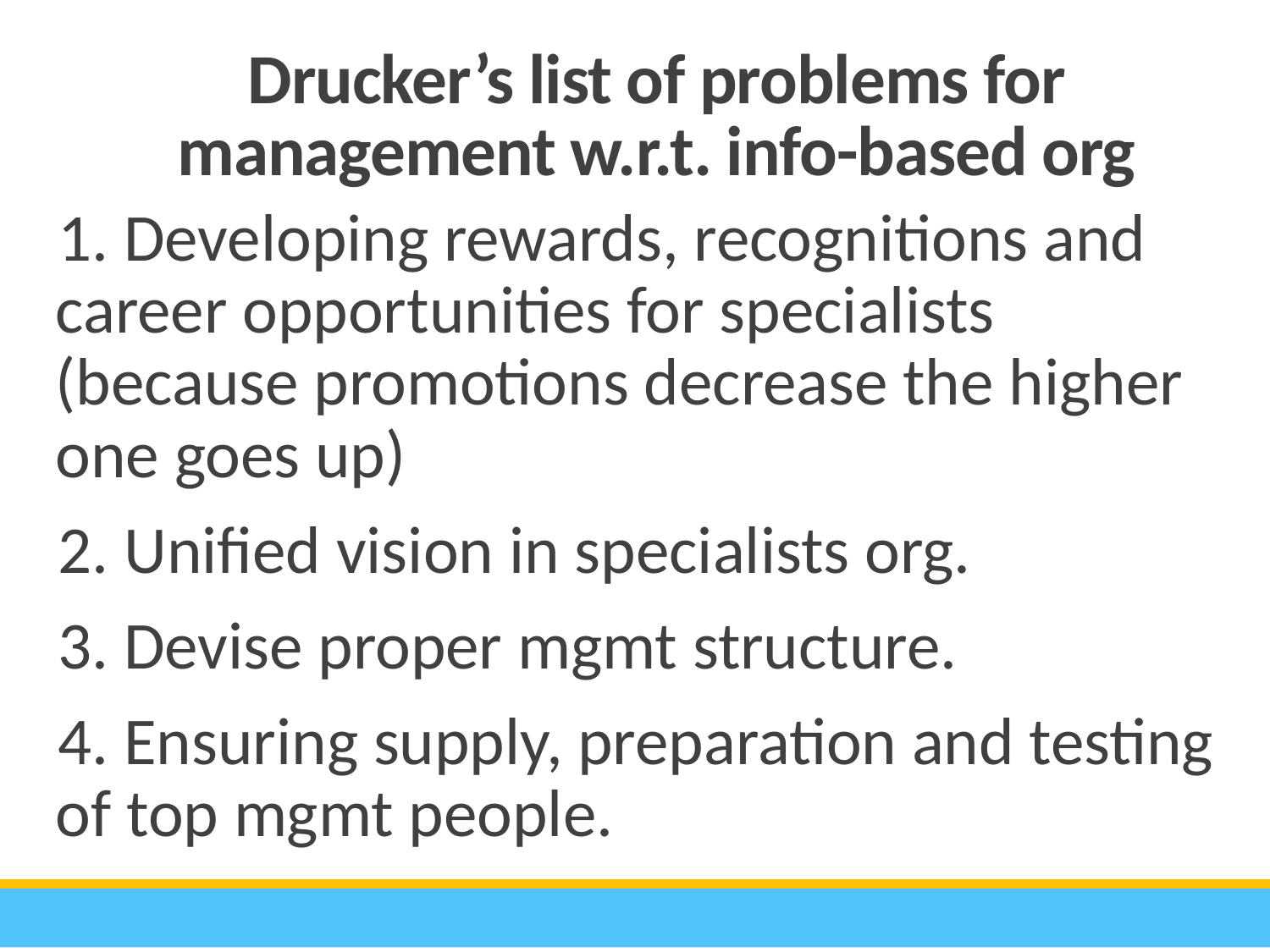

Drucker’s list of problems for management w.r.t. info-based org
1. Developing rewards, recognitions and career opportunities for specialists (because promotions decrease the higher one goes up)
2. Unified vision in specialists org.
3. Devise proper mgmt structure.
4. Ensuring supply, preparation and testing of top mgmt people.